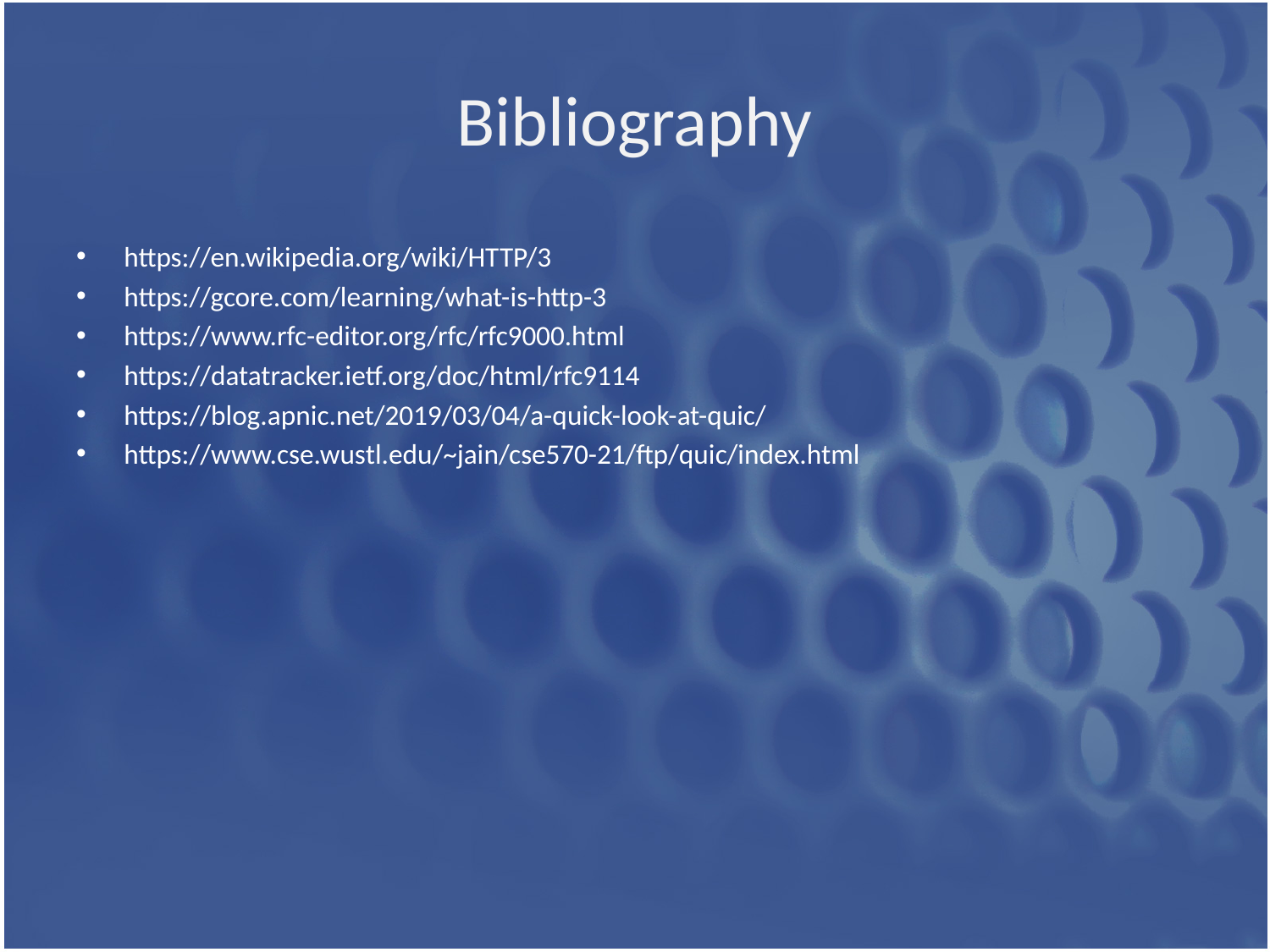

# Bibliography
https://en.wikipedia.org/wiki/HTTP/3
https://gcore.com/learning/what-is-http-3
https://www.rfc-editor.org/rfc/rfc9000.html
https://datatracker.ietf.org/doc/html/rfc9114
https://blog.apnic.net/2019/03/04/a-quick-look-at-quic/
https://www.cse.wustl.edu/~jain/cse570-21/ftp/quic/index.html